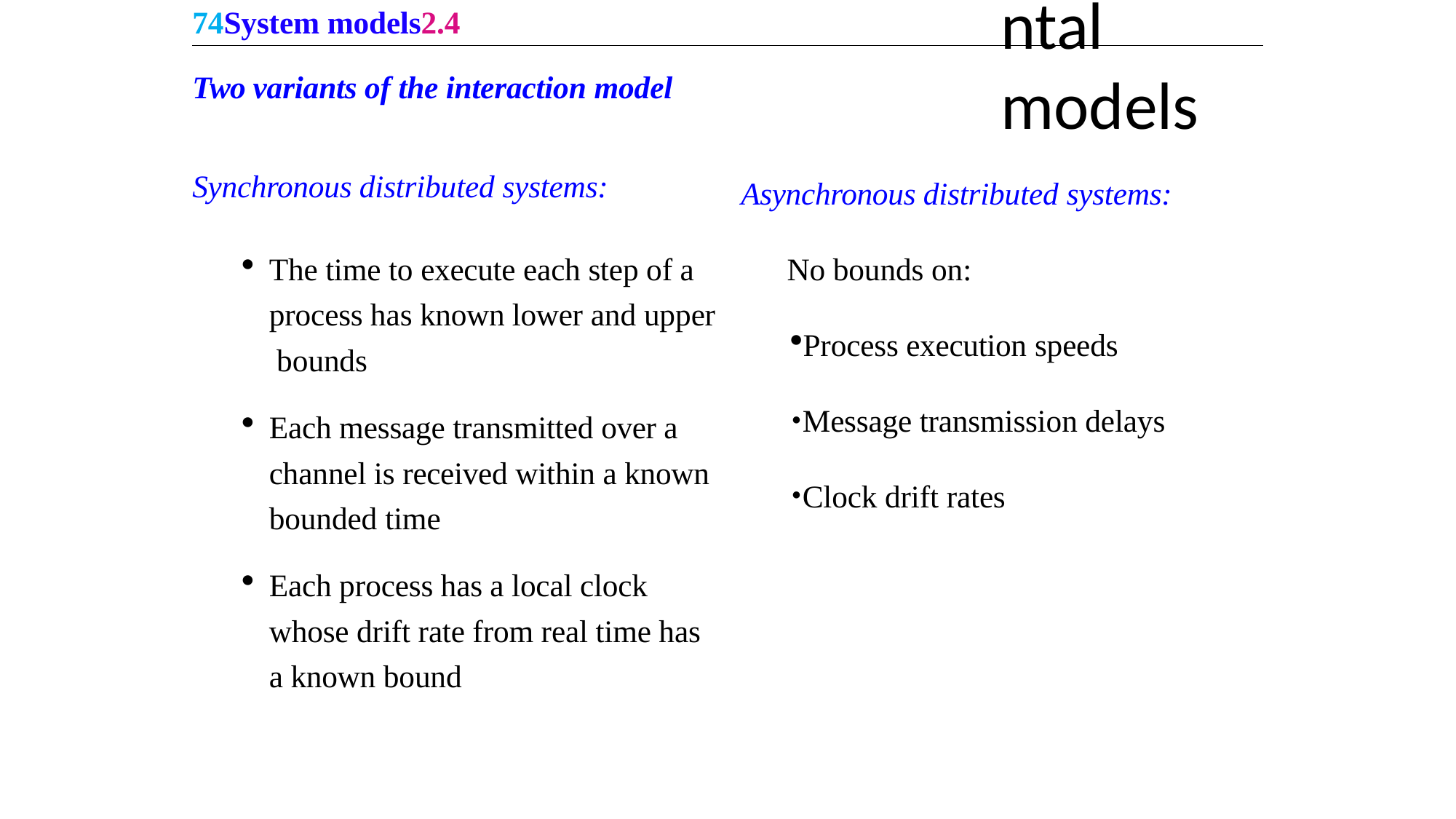

74System models2.4
Fundamental models

Two variants of the interaction model

Synchronous distributed systems:

The time to execute each step of a  process has known lower and upper  bounds
Each message transmitted over a  channel is received within a known  bounded time
Each process has a local clock  whose drift rate from real time has  a known bound
Asynchronous distributed systems:

No bounds on:

Process execution speeds

Message transmission delays

Clock drift rates